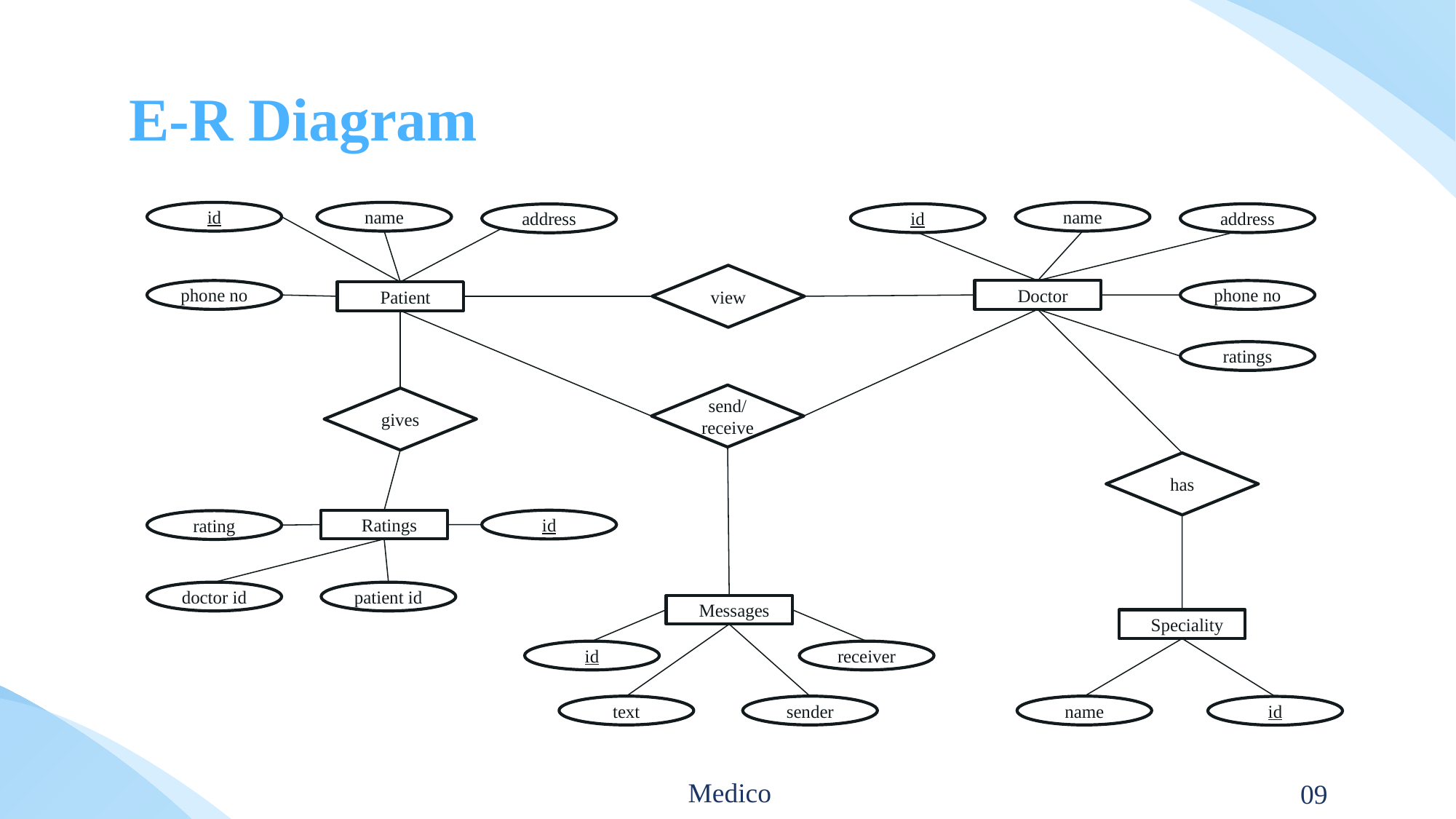

# E-R Diagram
name
name
id
address
id
address
view
phone no
phone no
PDoctor
PPatient
ratings
send/
receive
gives
has
PRatings
id
rating
doctor id
patient id
PMessages
PSpeciality
id
receiver
text
sender
name
id
Medico
09